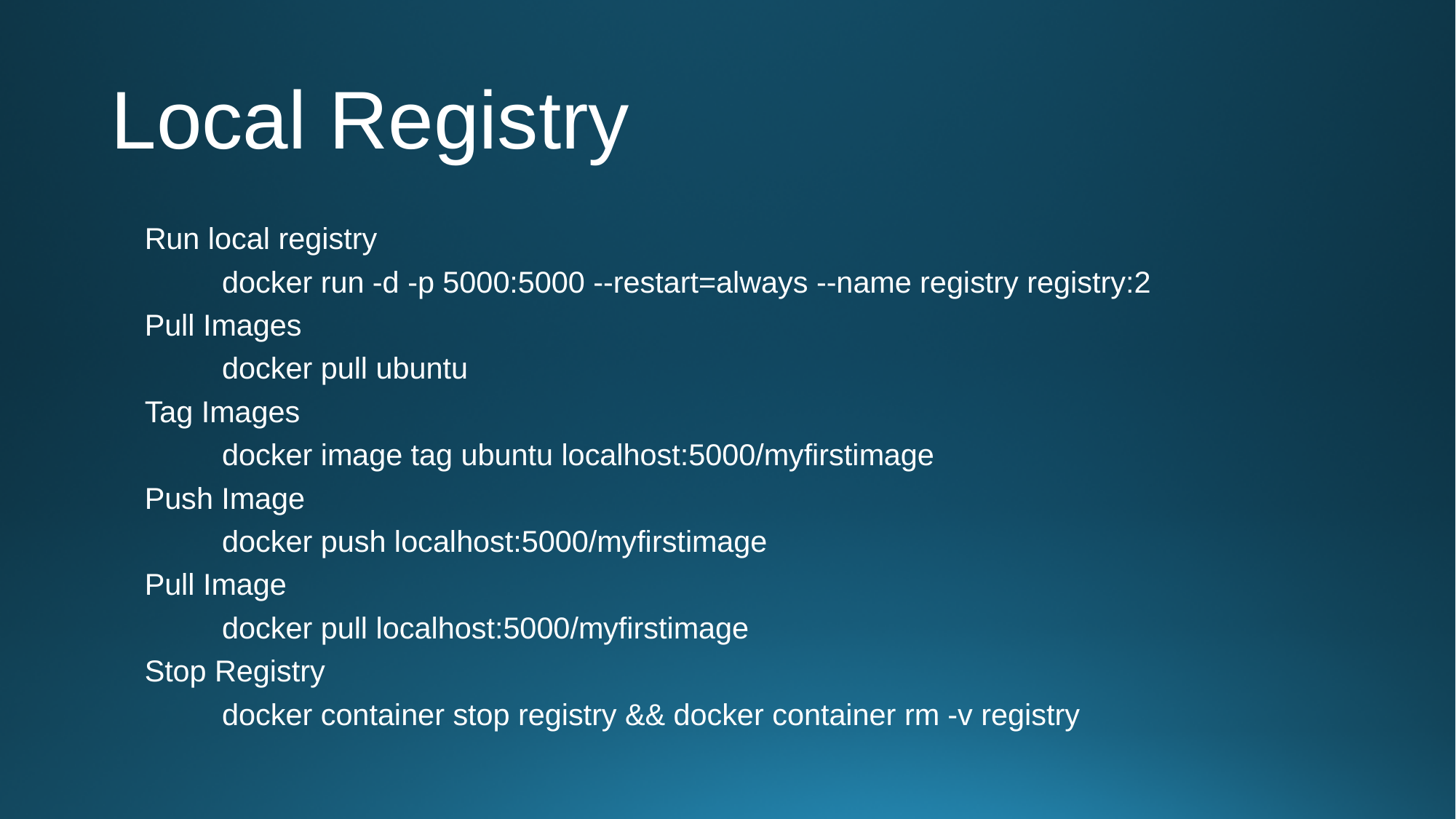

# Local Registry
Run local registry
	docker run -d -p 5000:5000 --restart=always --name registry registry:2
Pull Images
	docker pull ubuntu
Tag Images
	docker image tag ubuntu localhost:5000/myfirstimage
Push Image
	docker push localhost:5000/myfirstimage
Pull Image
	docker pull localhost:5000/myfirstimage
Stop Registry
	docker container stop registry && docker container rm -v registry